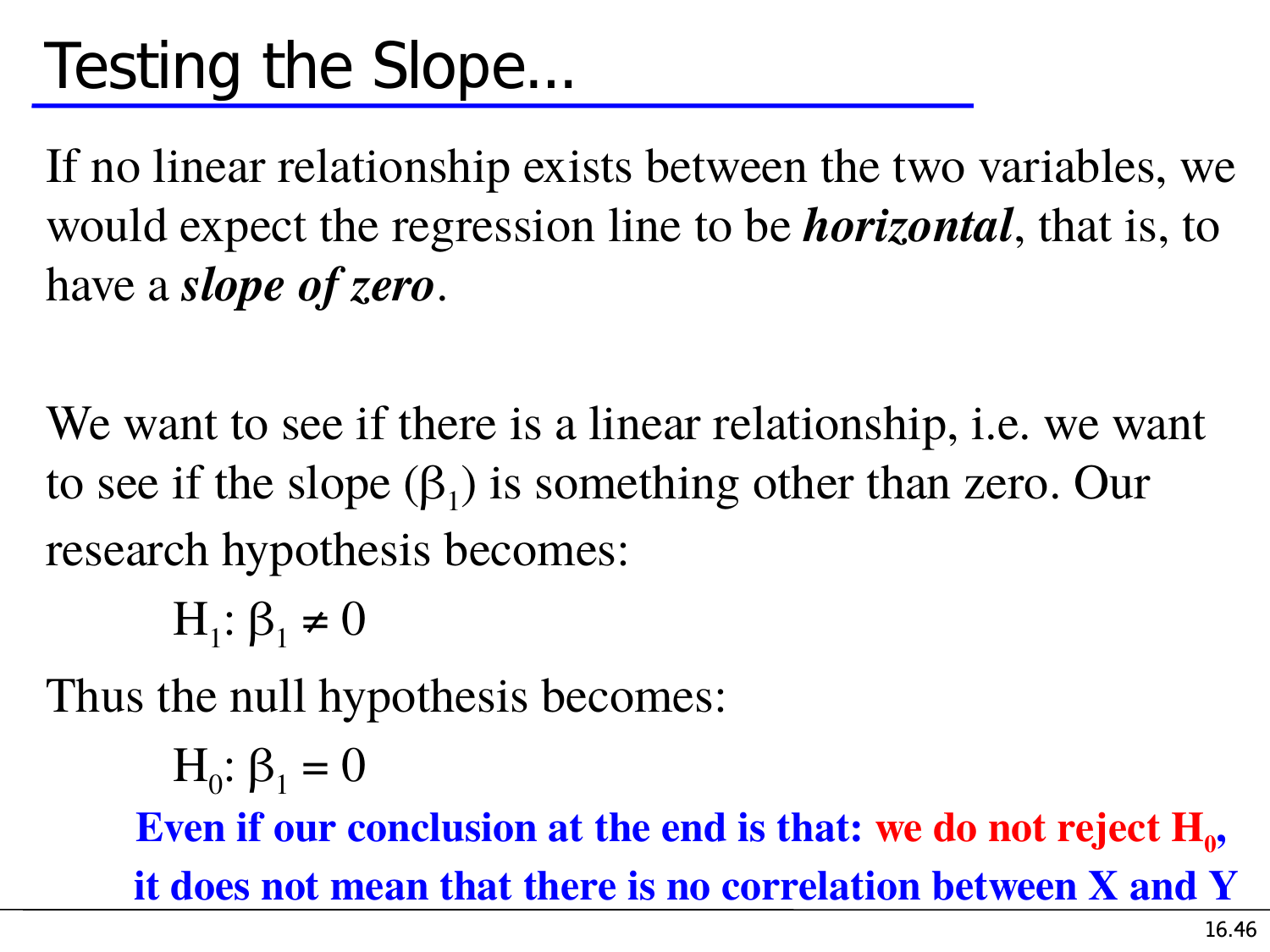

# Testing the Slope…
If no linear relationship exists between the two variables, we would expect the regression line to be horizontal, that is, to have a slope of zero.

We want to see if there is a linear relationship, i.e. we want to see if the slope (β1) is something other than zero. Our research hypothesis becomes:
	H1: β1 ≠ 0
Thus the null hypothesis becomes:
	H0: β1 = 0
Even if our conclusion at the end is that: we do not reject H0,
it does not mean that there is no correlation between X and Y
16.46